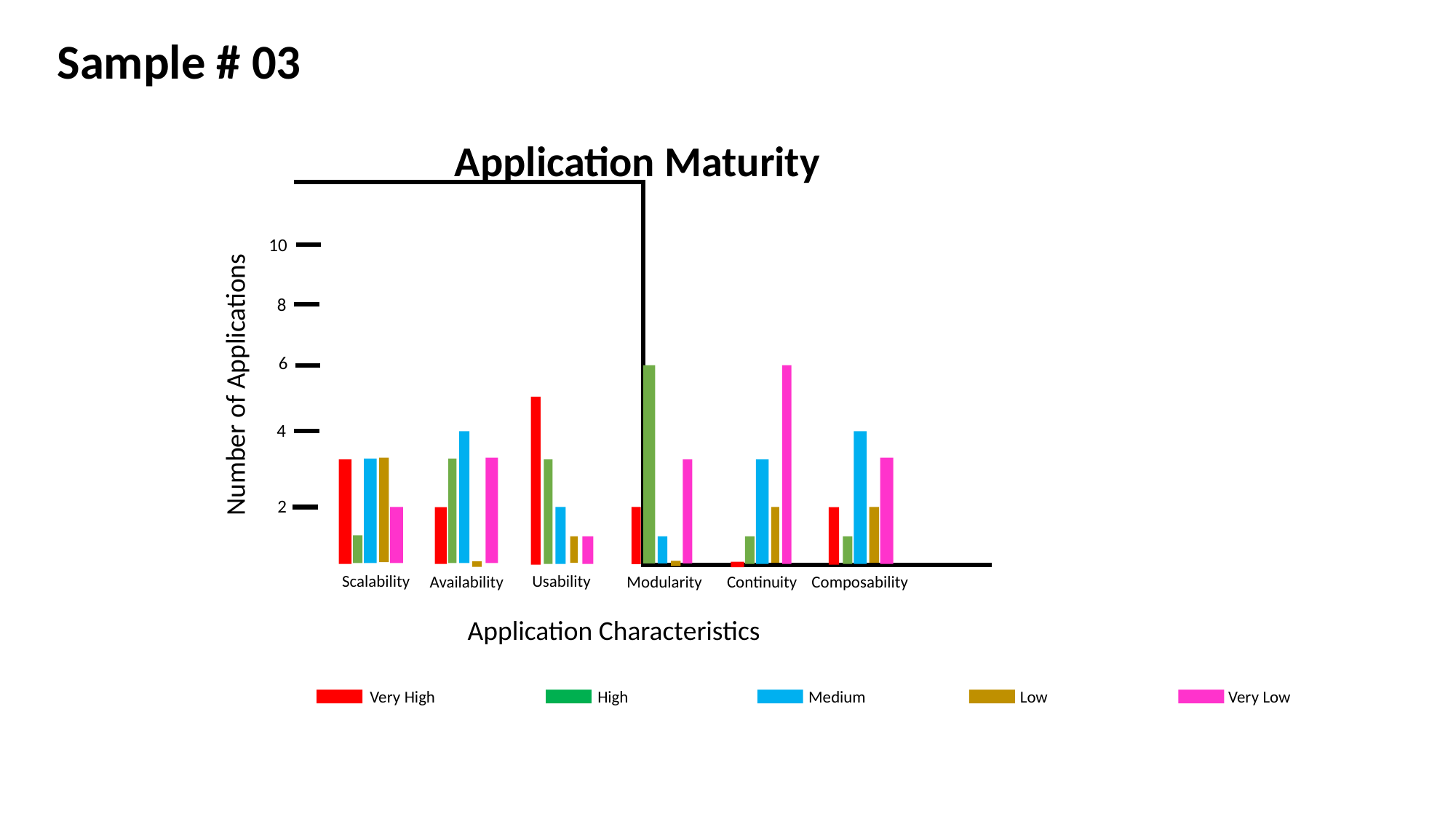

Sample # 03
Application Maturity
Number of Applications
10
8
6

4

2

Scalability
Usability
Modularity
Composability
Continuity
Availability
Application Characteristics
Very High
High
Medium
Low
Very Low